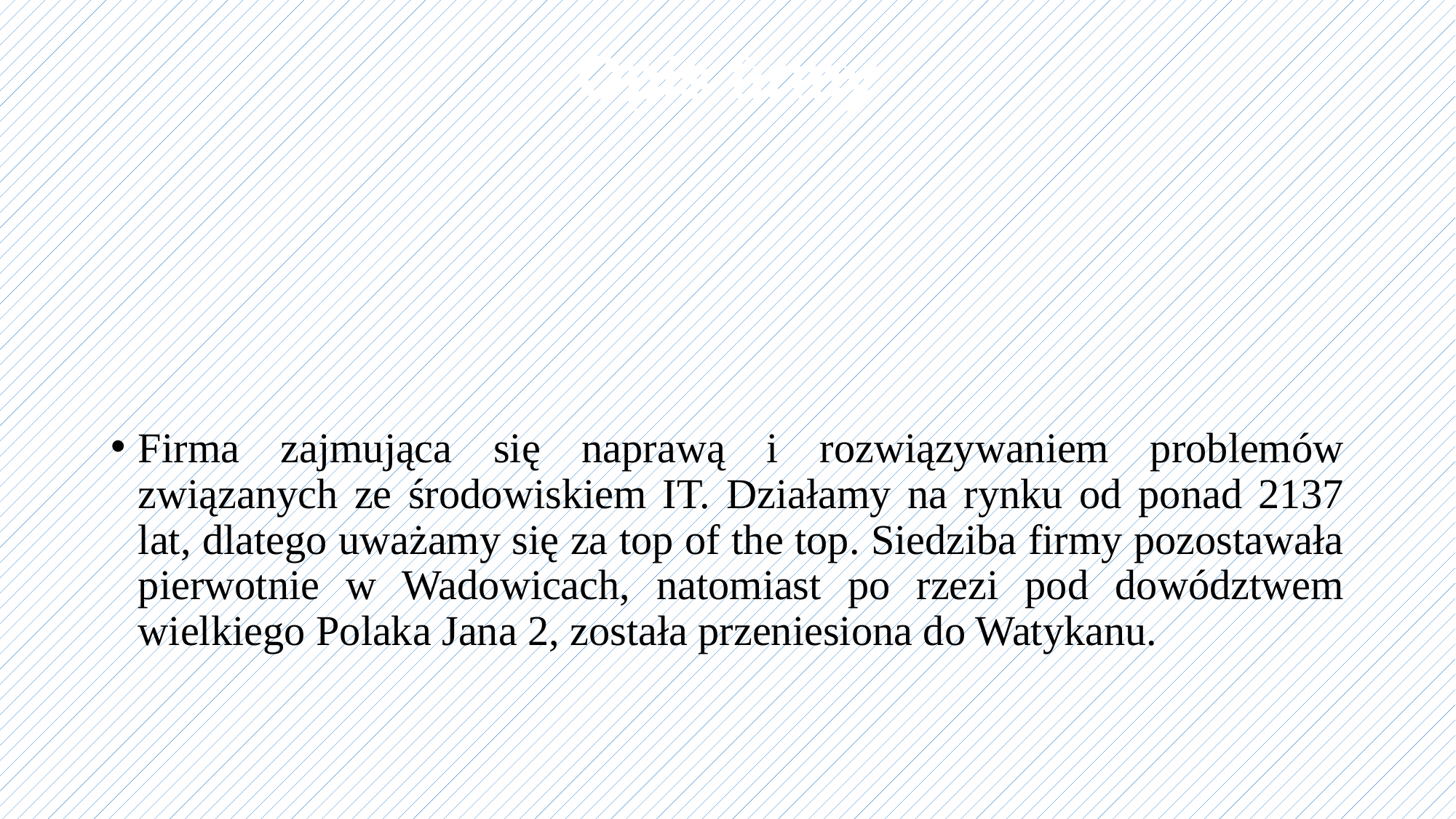

# Opis firmy
Firma zajmująca się naprawą i rozwiązywaniem problemów związanych ze środowiskiem IT. Działamy na rynku od ponad 2137 lat, dlatego uważamy się za top of the top. Siedziba firmy pozostawała pierwotnie w Wadowicach, natomiast po rzezi pod dowództwem wielkiego Polaka Jana 2, została przeniesiona do Watykanu.